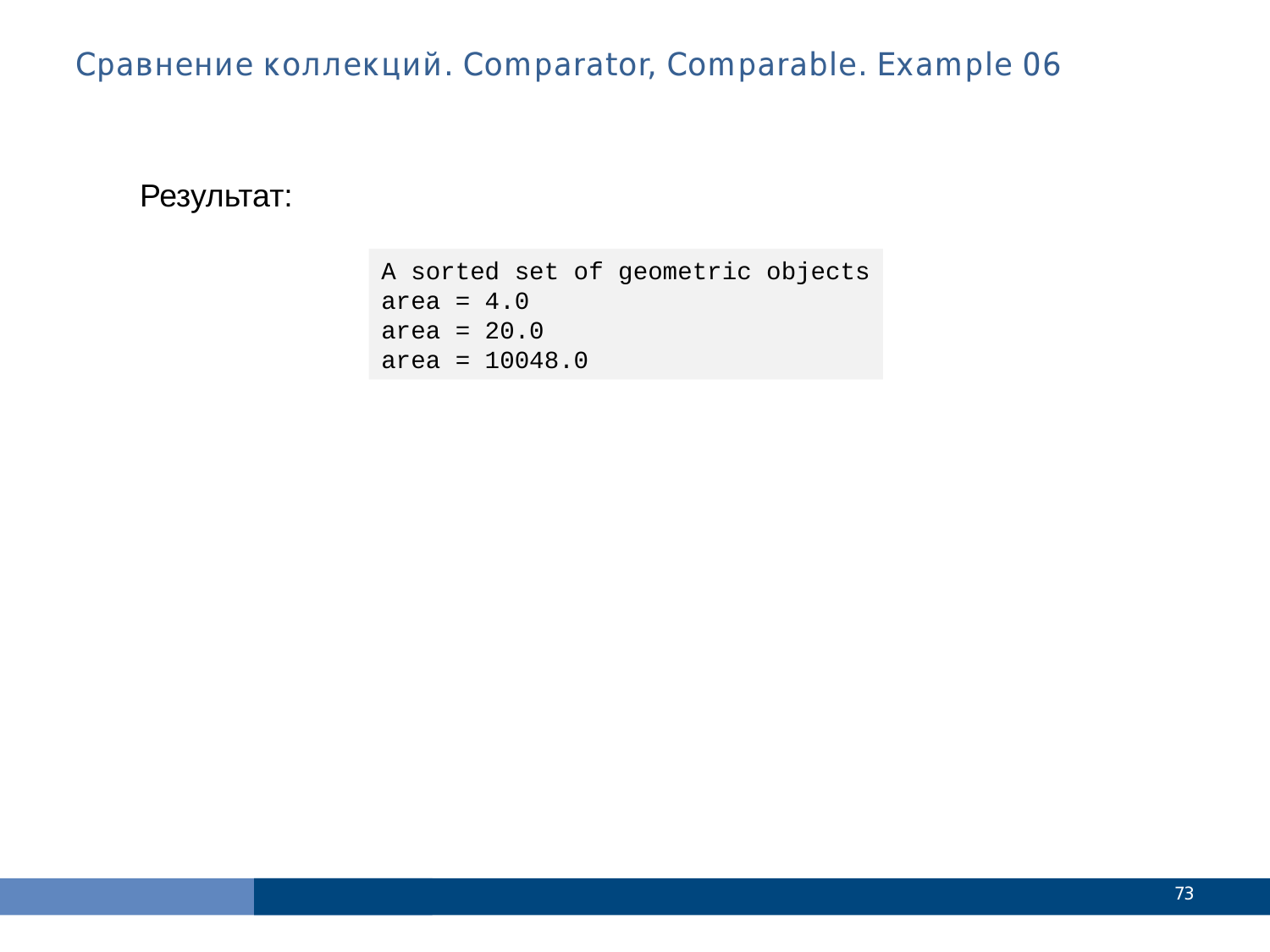

Сравнение коллекций. Comparator, Comparable. Example 06
Результат:
A sorted set of geometric objects
area = 4.0
area = 20.0
area = 10048.0
73